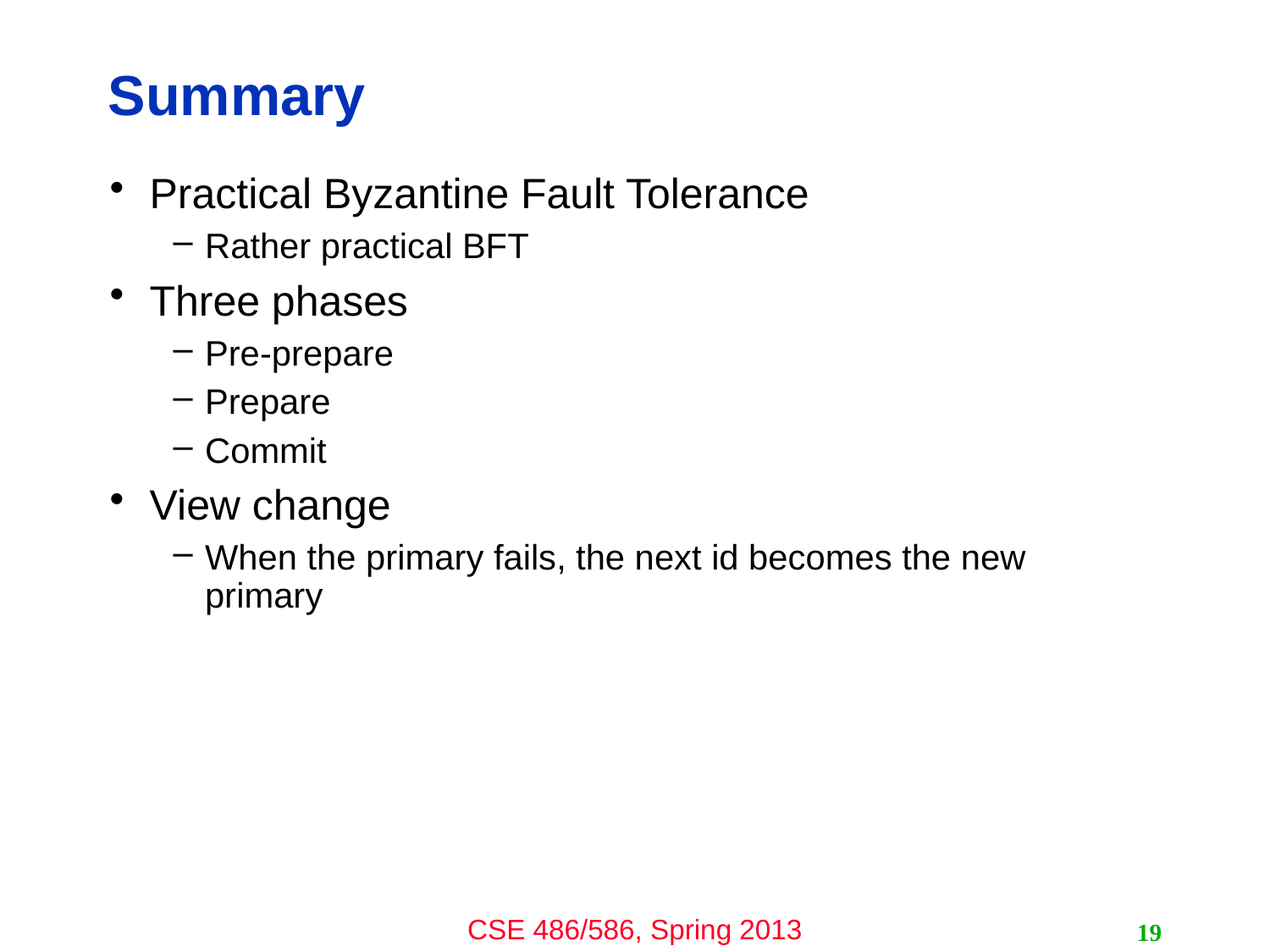

# Summary
Practical Byzantine Fault Tolerance
Rather practical BFT
Three phases
Pre-prepare
Prepare
Commit
View change
When the primary fails, the next id becomes the new primary
19